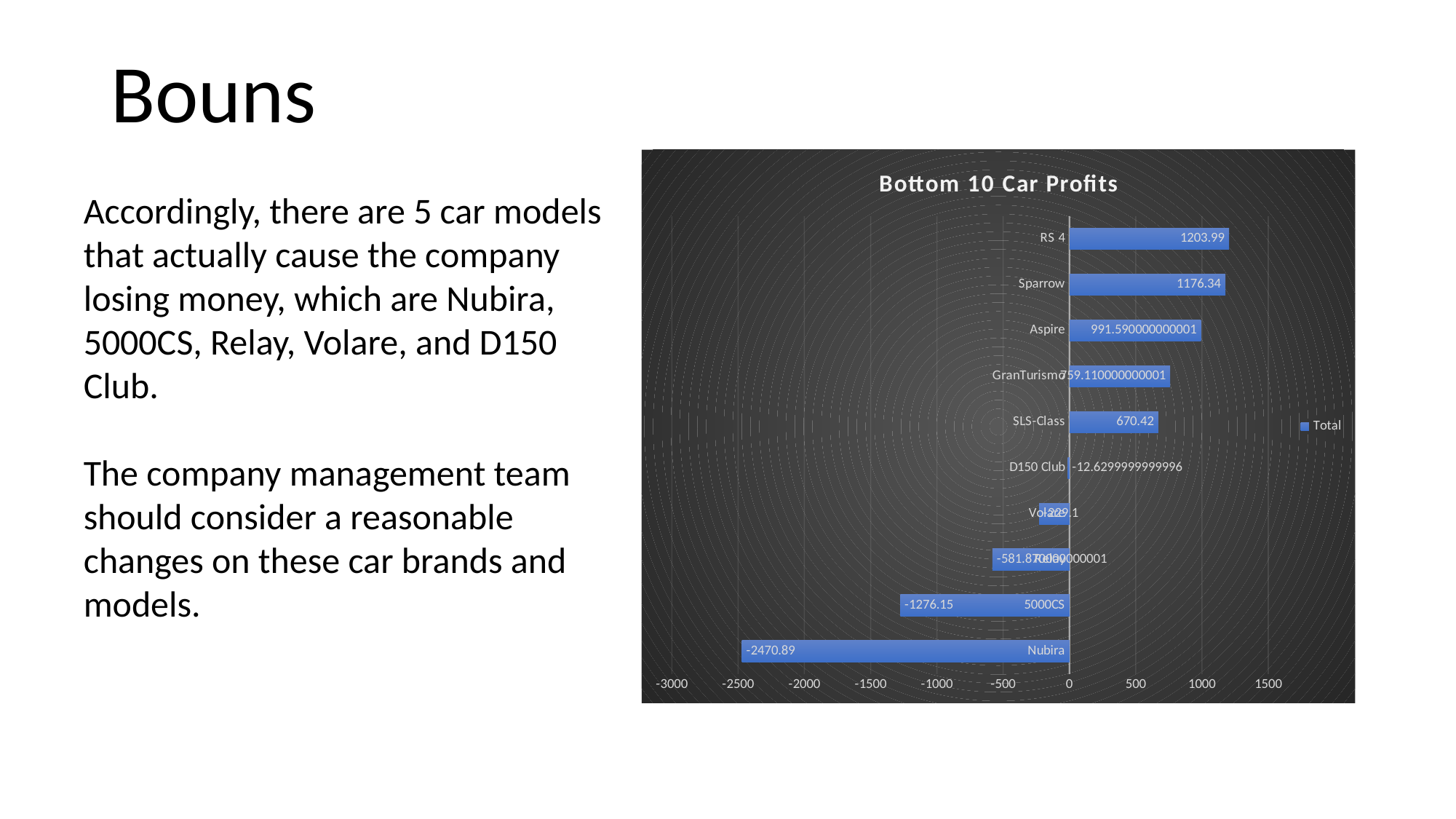

# Bouns

### Chart: Bottom 10 Car Profits

| Category | Total |
|---|---|
| Nubira | -2470.89 |
| 5000CS | -1276.15 |
| Relay | -581.870000000001 |
| Volare | -229.0999999999999 |
| D150 Club | -12.629999999999562 |
| SLS-Class | 670.4200000000001 |
| GranTurismo | 759.1100000000009 |
| Aspire | 991.5900000000005 |
| Sparrow | 1176.3399999999997 |
| RS 4 | 1203.9899999999998 |
Accordingly, there are 5 car models that actually cause the company losing money, which are Nubira, 5000CS, Relay, Volare, and D150 Club.

The company management team should consider a reasonable changes on these car brands and models.